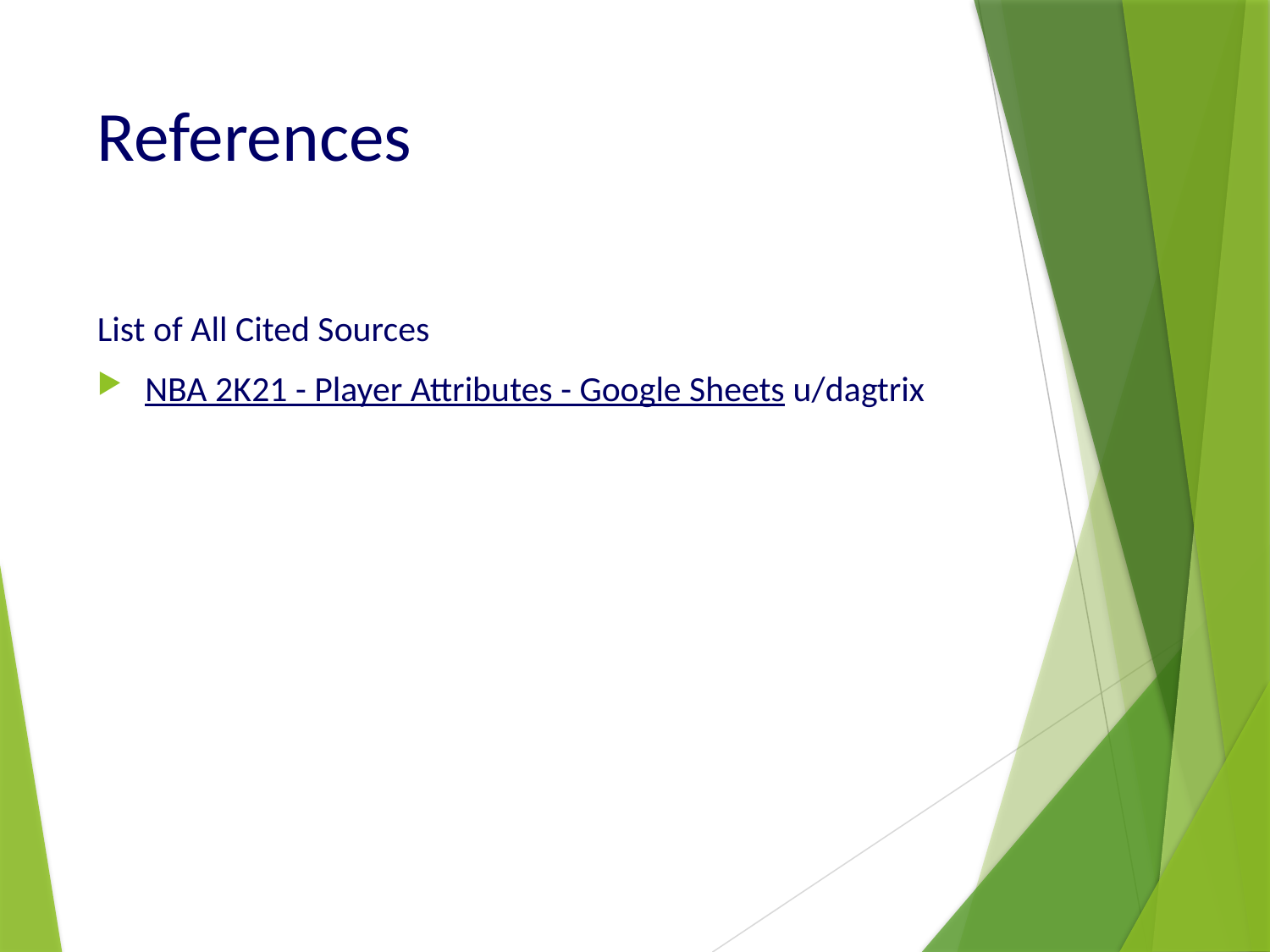

# References
List of All Cited Sources
NBA 2K21 - Player Attributes - Google Sheets u/dagtrix